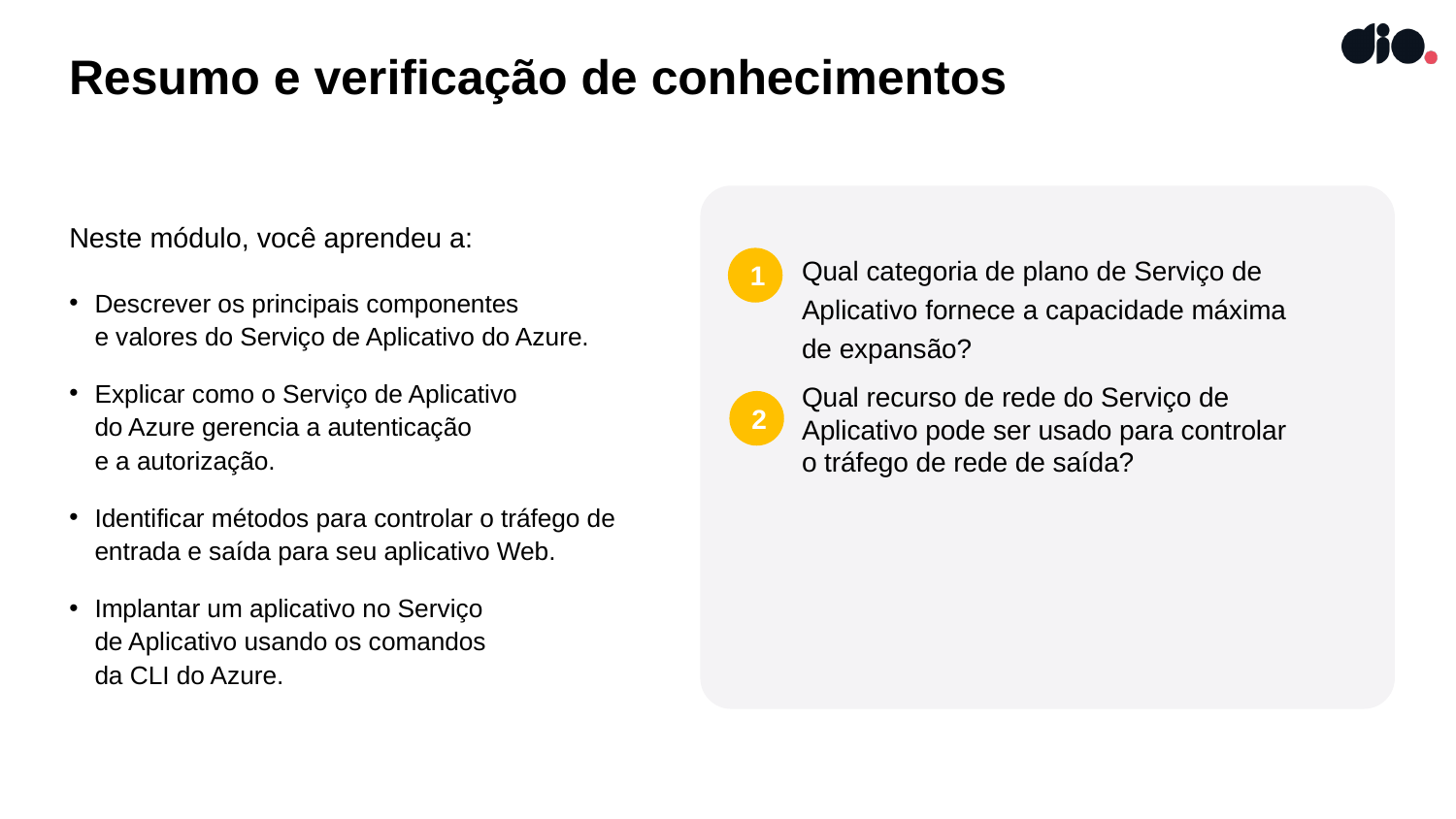

# Resumo e verificação de conhecimentos
Neste módulo, você aprendeu a:
Descrever os principais componentes
e valores do Serviço de Aplicativo do Azure.
Explicar como o Serviço de Aplicativo
do Azure gerencia a autenticação
e a autorização.
Identificar métodos para controlar o tráfego de entrada e saída para seu aplicativo Web.
Implantar um aplicativo no Serviço
de Aplicativo usando os comandos
da CLI do Azure.
1
Qual categoria de plano de Serviço de Aplicativo fornece a capacidade máxima de expansão?
Qual recurso de rede do Serviço de Aplicativo pode ser usado para controlar o tráfego de rede de saída?
2